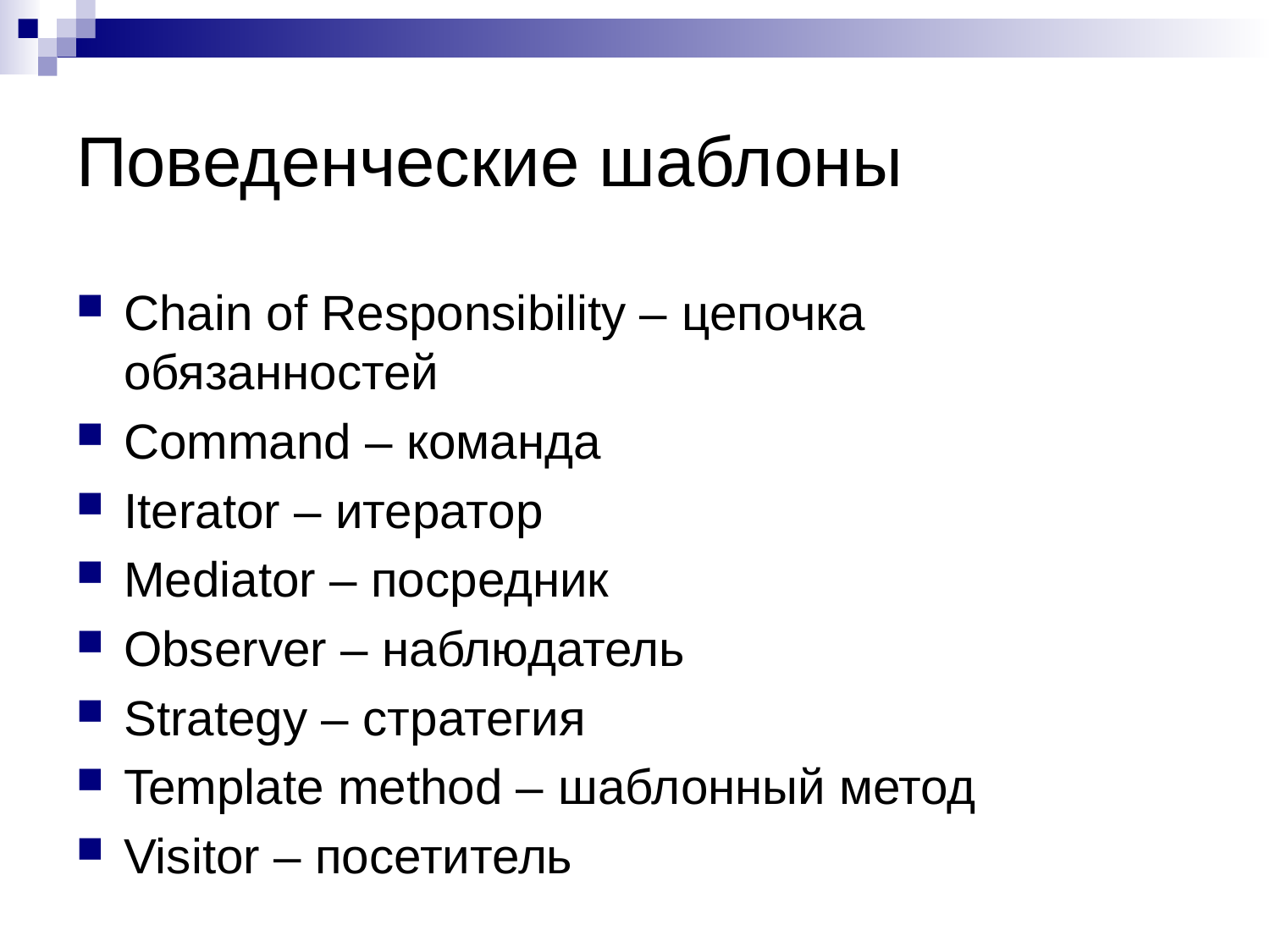

# Поведенческие шаблоны
Chain of Responsibility – цепочка обязанностей
Command – команда
Iterator – итератор
Mediator – посредник
Observer – наблюдатель
Strategy – стратегия
Template method – шаблонный метод
Visitor – посетитель